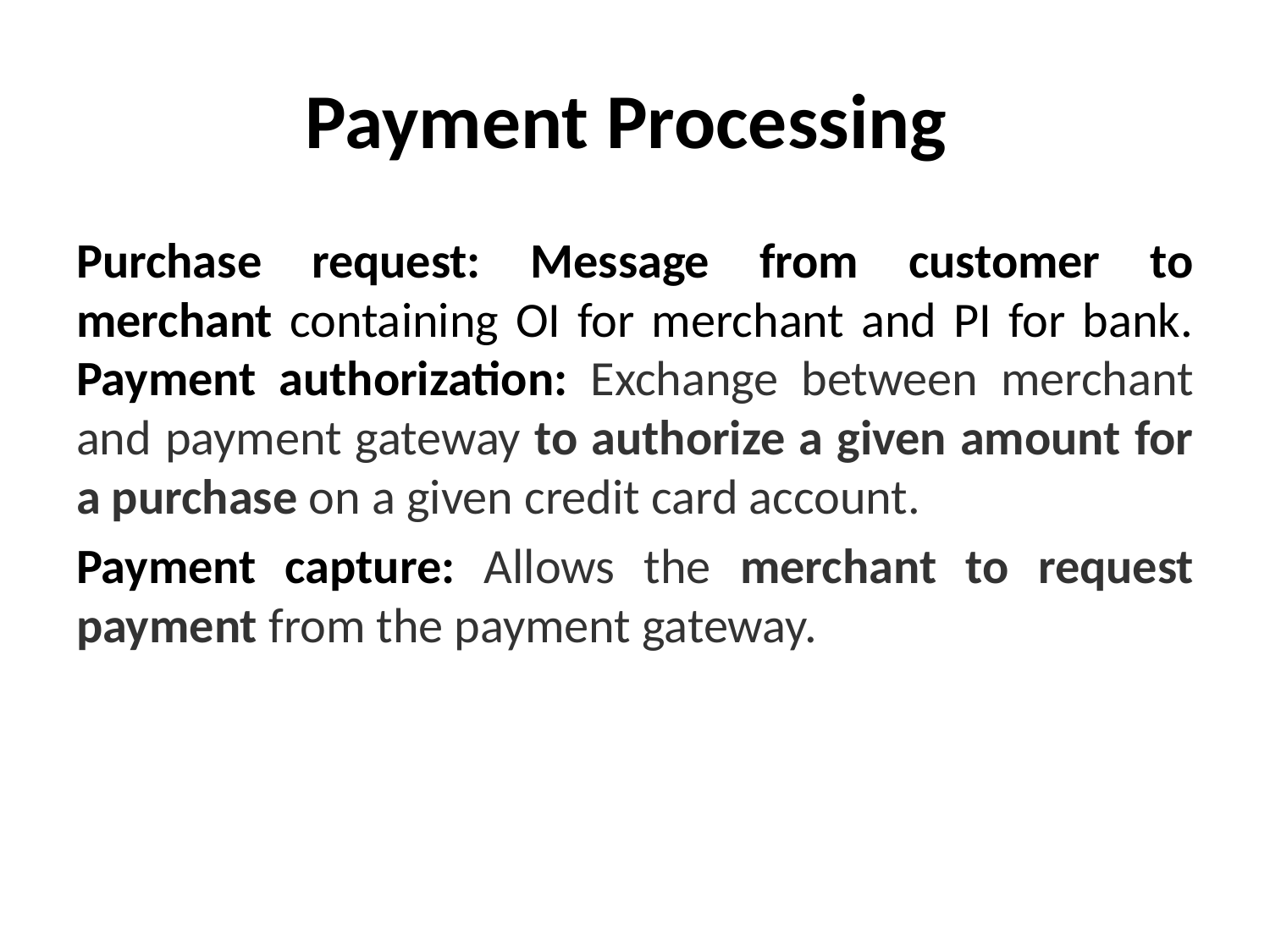

# Payment Processing
Purchase request: Message from customer to merchant containing OI for merchant and PI for bank.
Payment authorization: Exchange between merchant and payment gateway to authorize a given amount for a purchase on a given credit card account.
Payment capture: Allows the merchant to request payment from the payment gateway.